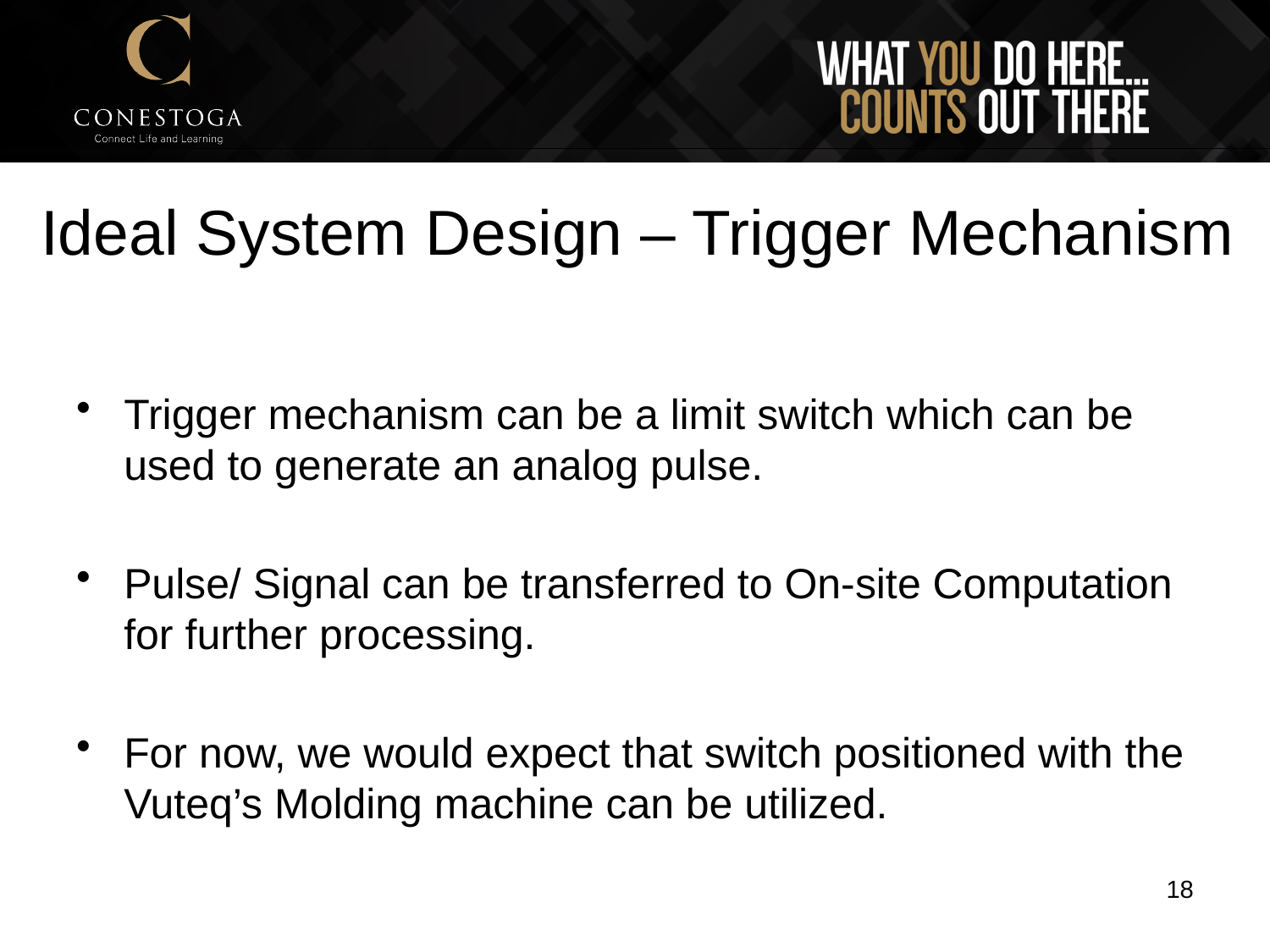

# Ideal System Design – Trigger Mechanism
Trigger mechanism can be a limit switch which can be used to generate an analog pulse.

Pulse/ Signal can be transferred to On-site Computation for further processing.

For now, we would expect that switch positioned with the Vuteq’s Molding machine can be utilized.
18